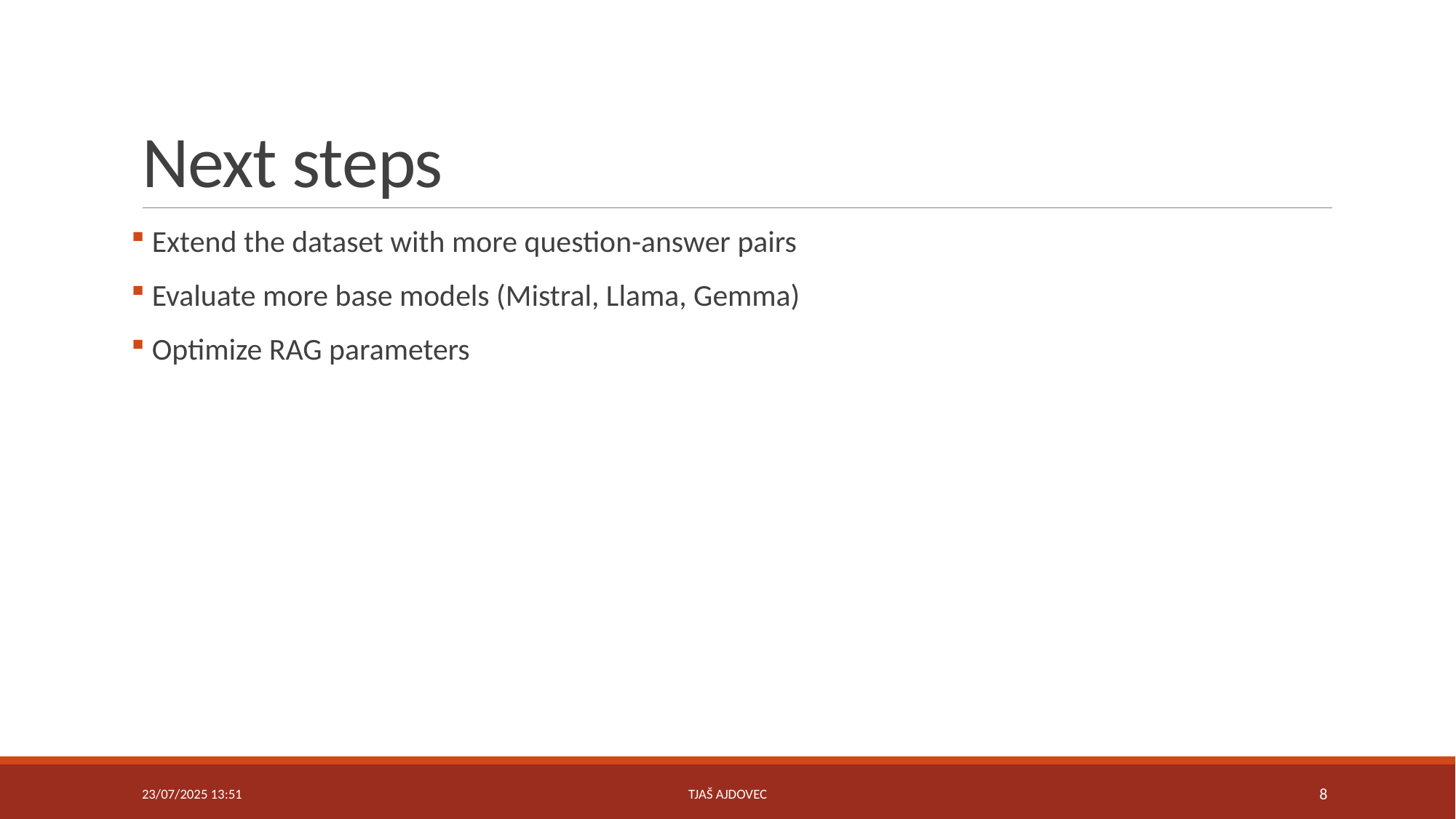

# Next steps
 Extend the dataset with more question-answer pairs
 Evaluate more base models (Mistral, Llama, Gemma)
 Optimize RAG parameters
23/07/2025 13:51
Tjaš Ajdovec
8